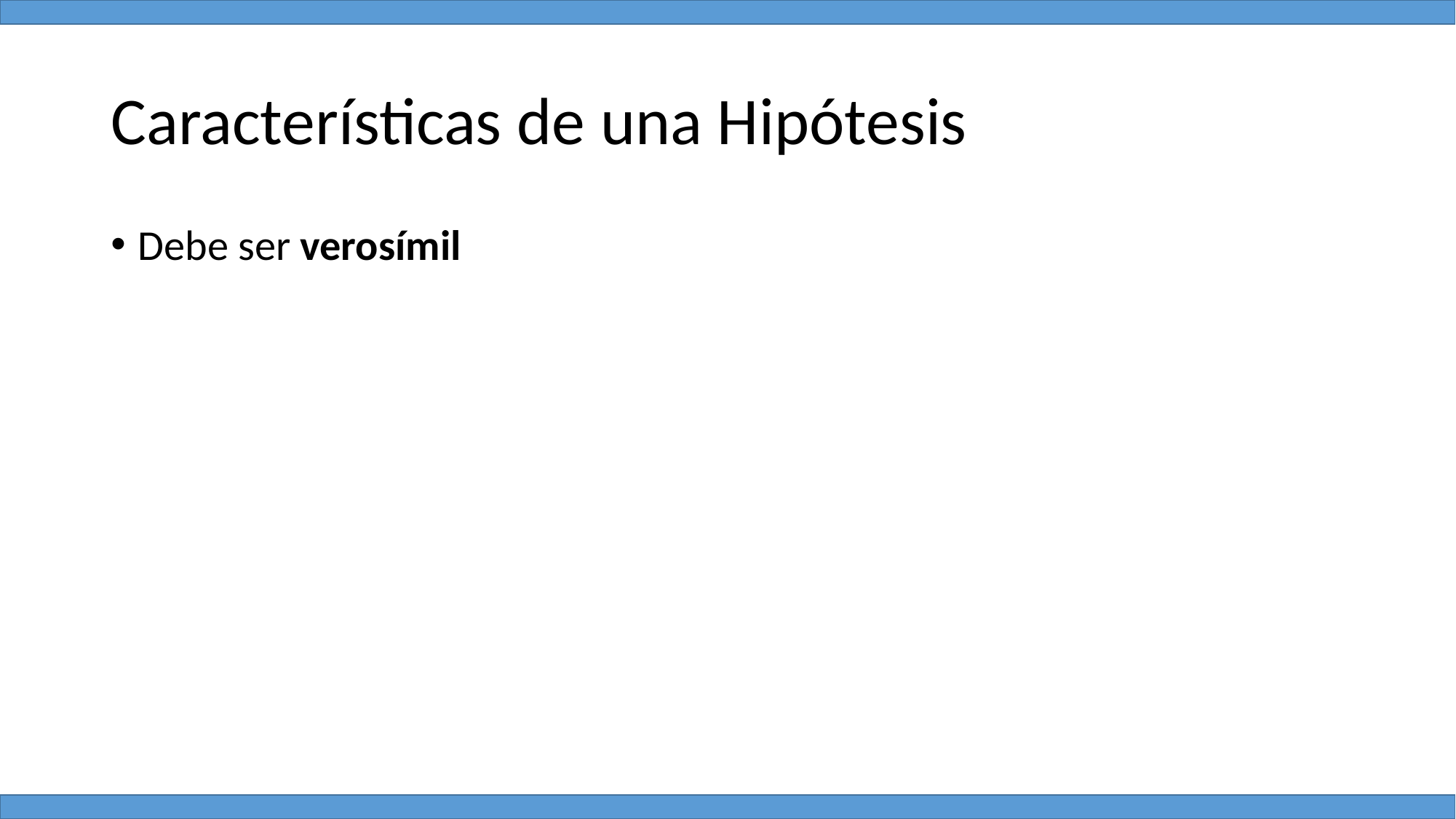

# Características de una Hipótesis
Debe ser verosímil